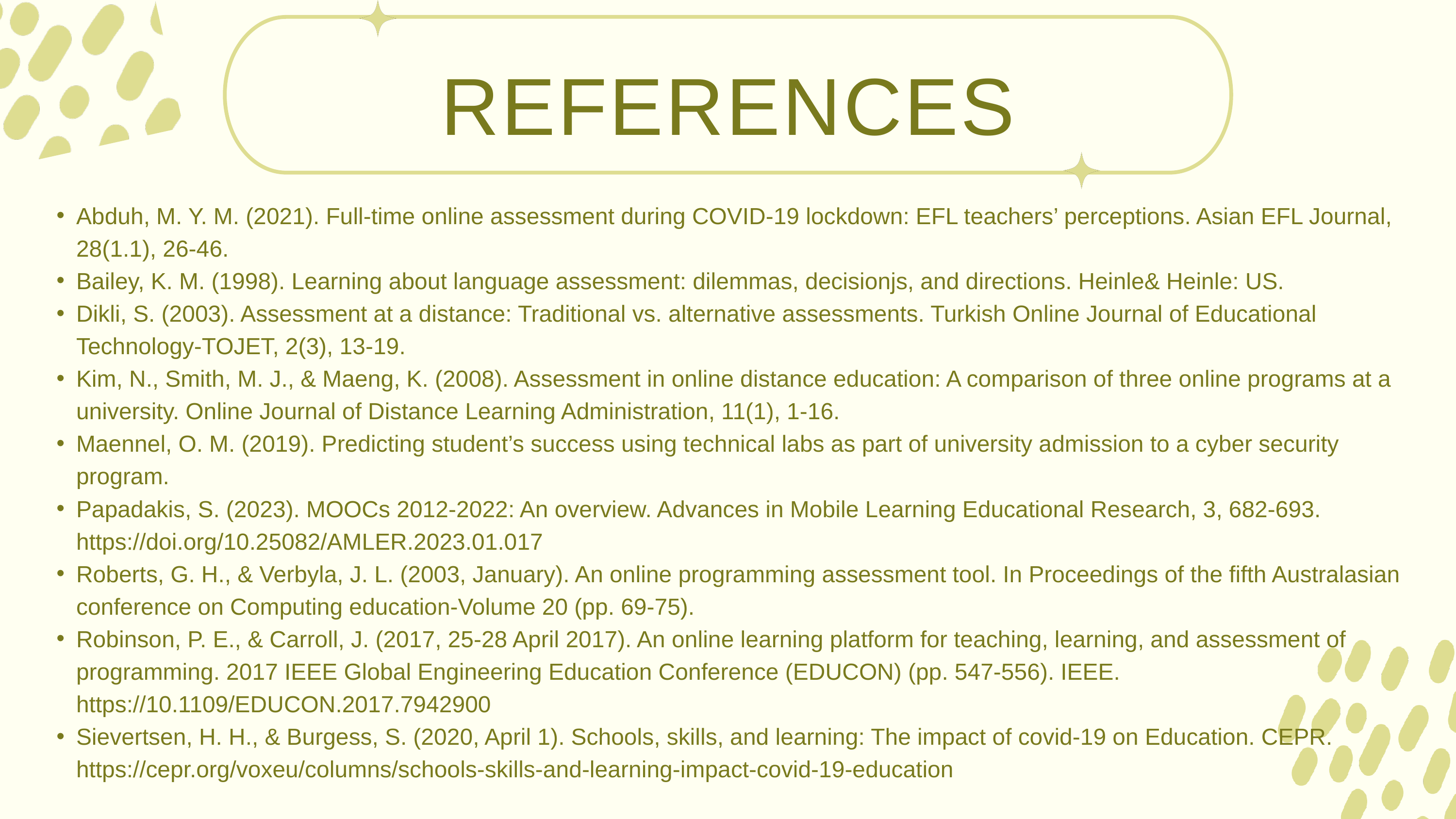

REFERENCES

Abduh, M. Y. M. (2021). Full-time online assessment during COVID-19 lockdown: EFL teachers’ perceptions. Asian EFL Journal, 28(1.1), 26-46.
Bailey, K. M. (1998). Learning about language assessment: dilemmas, decisionjs, and directions. Heinle& Heinle: US.
Dikli, S. (2003). Assessment at a distance: Traditional vs. alternative assessments. Turkish Online Journal of Educational Technology-TOJET, 2(3), 13-19.
Kim, N., Smith, M. J., & Maeng, K. (2008). Assessment in online distance education: A comparison of three online programs at a university. Online Journal of Distance Learning Administration, 11(1), 1-16.
Maennel, O. M. (2019). Predicting student’s success using technical labs as part of university admission to a cyber security program.
Papadakis, S. (2023). MOOCs 2012-2022: An overview. Advances in Mobile Learning Educational Research, 3, 682-693. https://doi.org/10.25082/AMLER.2023.01.017
Roberts, G. H., & Verbyla, J. L. (2003, January). An online programming assessment tool. In Proceedings of the fifth Australasian conference on Computing education-Volume 20 (pp. 69-75).
Robinson, P. E., & Carroll, J. (2017, 25-28 April 2017). An online learning platform for teaching, learning, and assessment of programming. 2017 IEEE Global Engineering Education Conference (EDUCON) (pp. 547-556). IEEE. https://10.1109/EDUCON.2017.7942900
Sievertsen, H. H., & Burgess, S. (2020, April 1). Schools, skills, and learning: The impact of covid-19 on Education. CEPR. https://cepr.org/voxeu/columns/schools-skills-and-learning-impact-covid-19-education